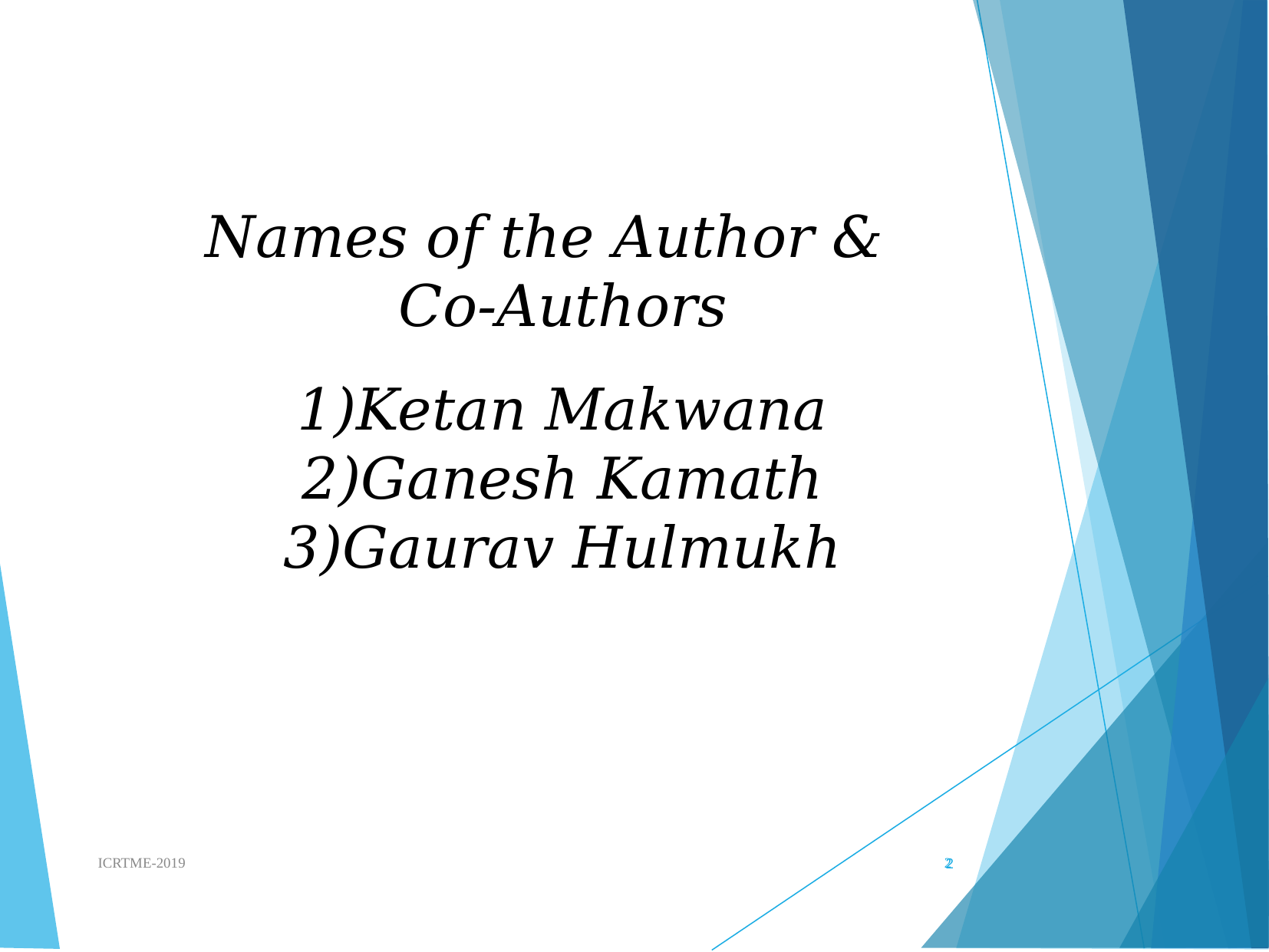

Names of the Author &
Co-Authors

1)Ketan Makwana
2)Ganesh Kamath
3)Gaurav Hulmukh

ICRTME-2019
2
2